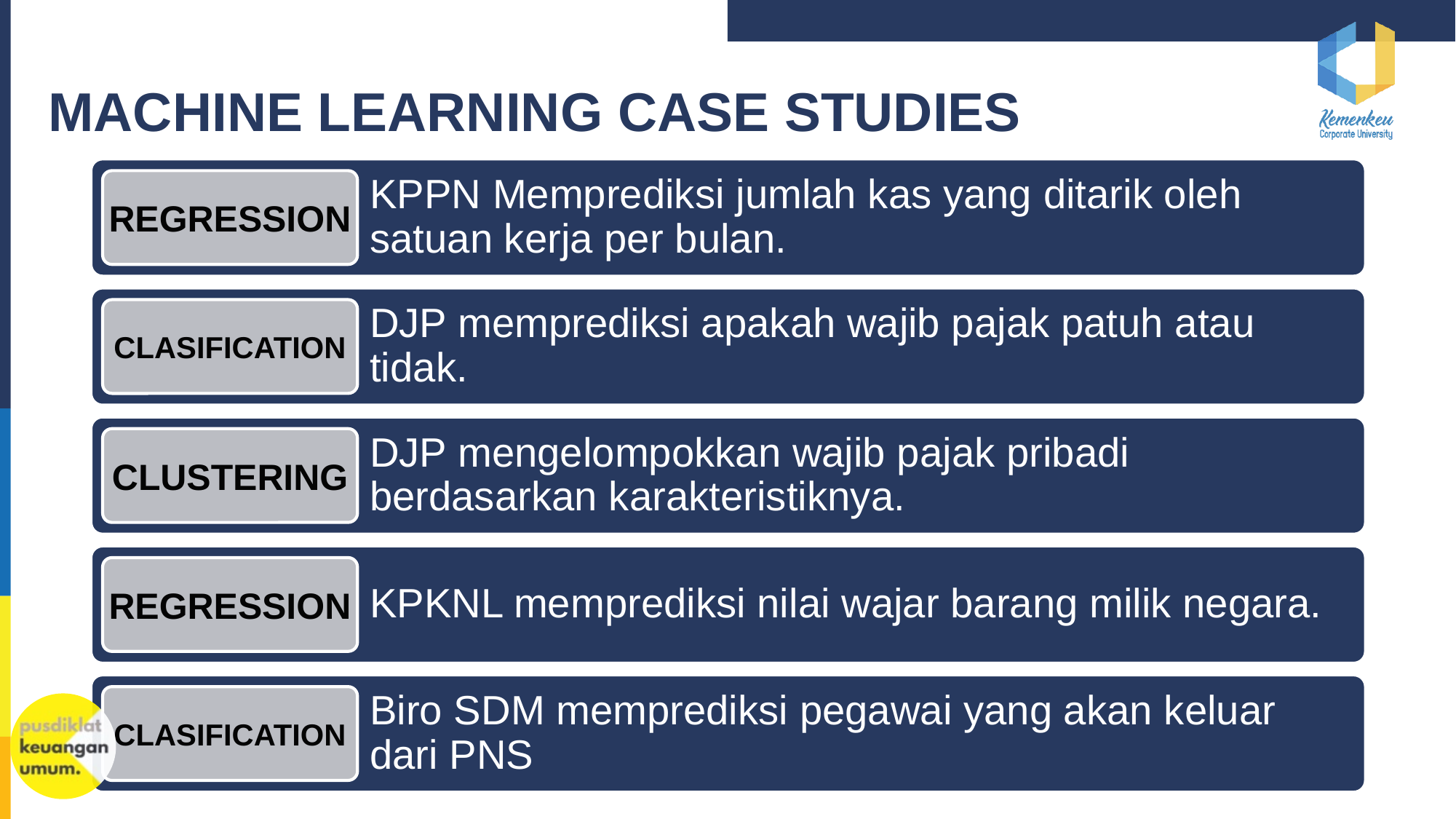

# MACHINE LEARNING CASE STUDIES
KPPN Memprediksi jumlah kas yang ditarik oleh satuan kerja per bulan.
REGRESSION
DJP memprediksi apakah wajib pajak patuh atau tidak.
CLASIFICATION
DJP mengelompokkan wajib pajak pribadi berdasarkan karakteristiknya.
CLUSTERING
KPKNL memprediksi nilai wajar barang milik negara.
REGRESSION
Biro SDM memprediksi pegawai yang akan keluar dari PNS
CLASIFICATION